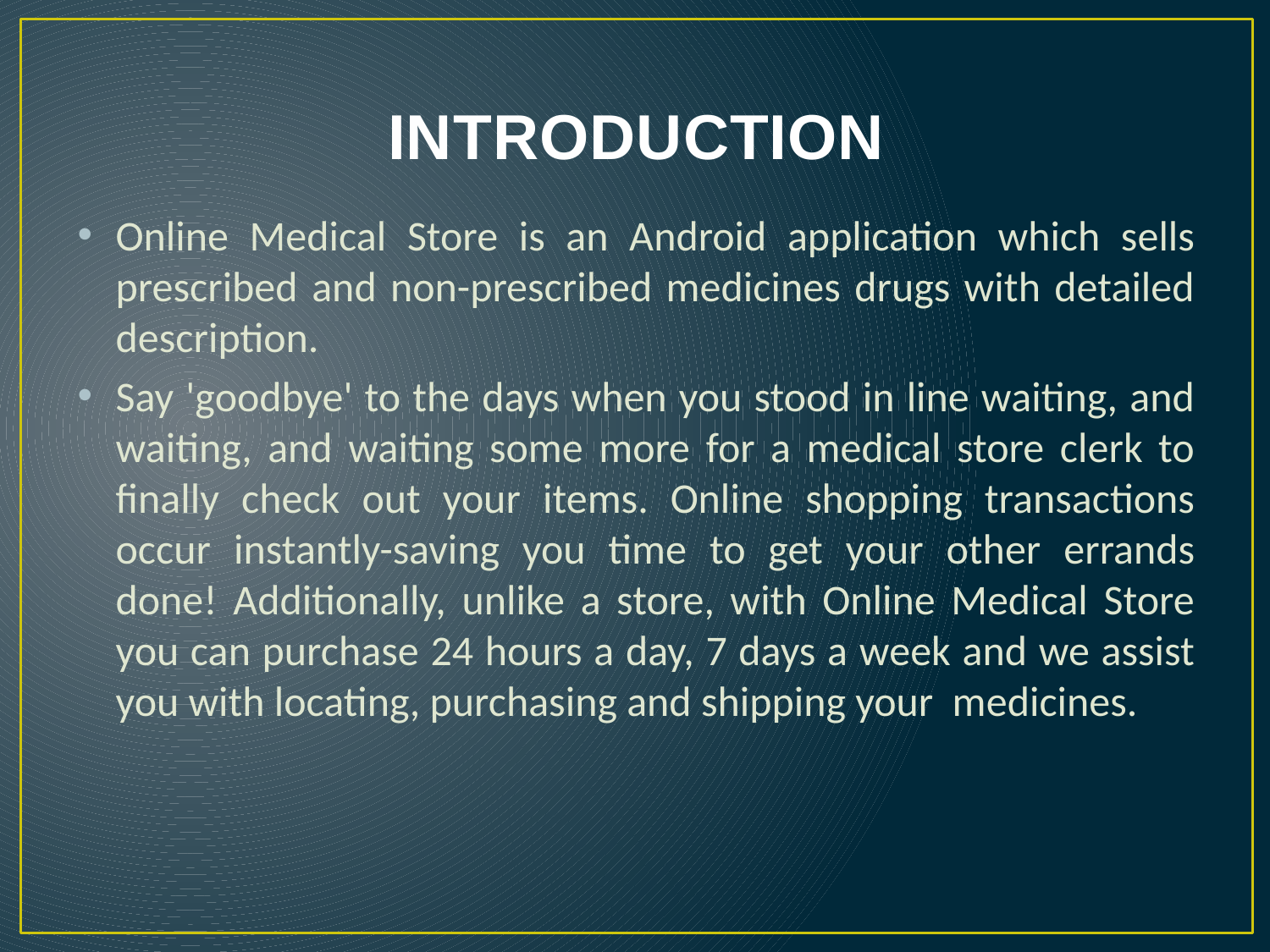

# INTRODUCTION
Online Medical Store is an Android application which sells prescribed and non-prescribed medicines drugs with detailed description.
Say 'goodbye' to the days when you stood in line waiting, and waiting, and waiting some more for a medical store clerk to finally check out your items. Online shopping transactions occur instantly-saving you time to get your other errands done! Additionally, unlike a store, with Online Medical Store you can purchase 24 hours a day, 7 days a week and we assist you with locating, purchasing and shipping your  medicines.